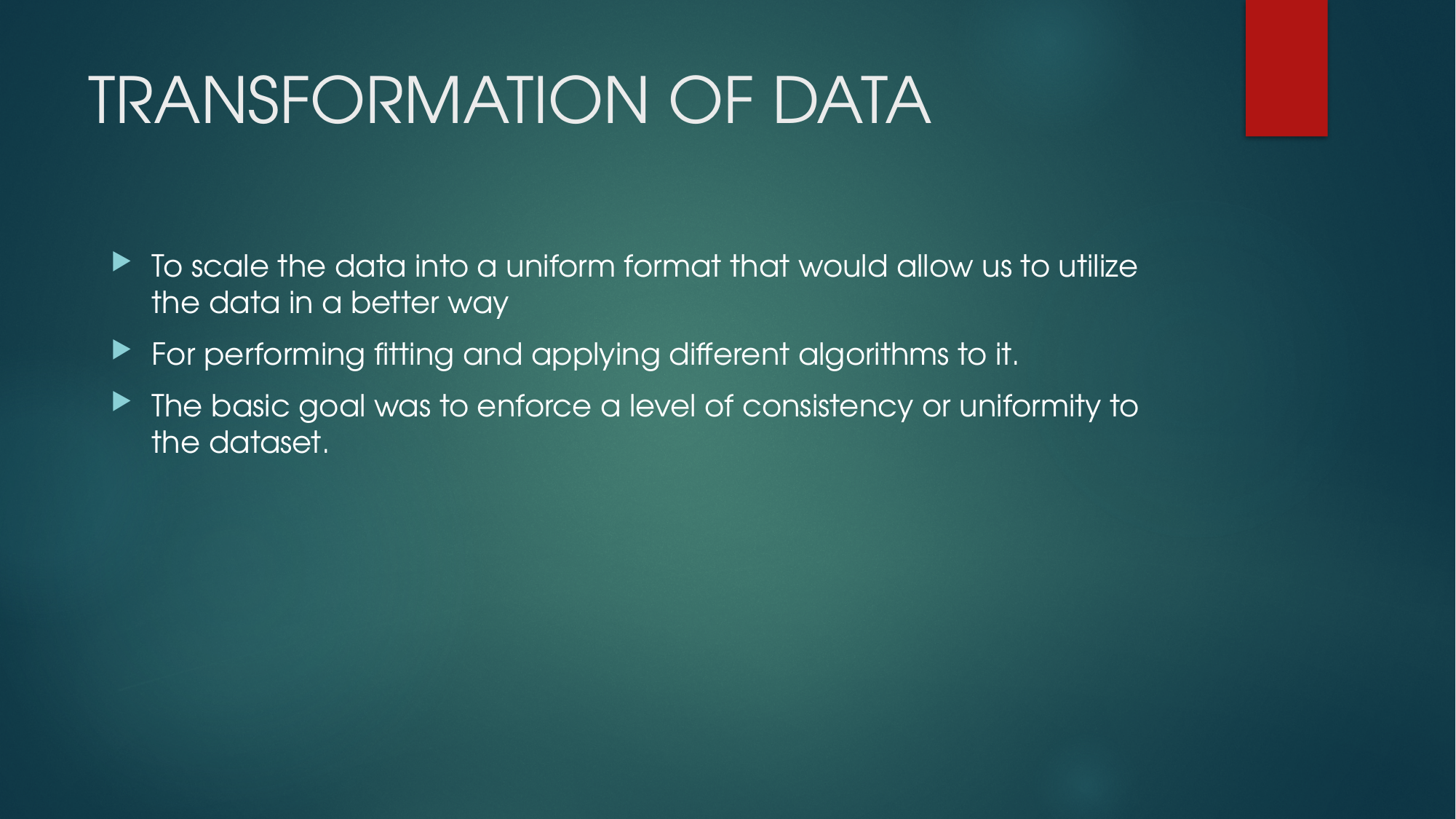

# TRANSFORMATION OF DATA
To scale the data into a uniform format that would allow us to utilize the data in a better way
For performing fitting and applying different algorithms to it.
The basic goal was to enforce a level of consistency or uniformity to the dataset.